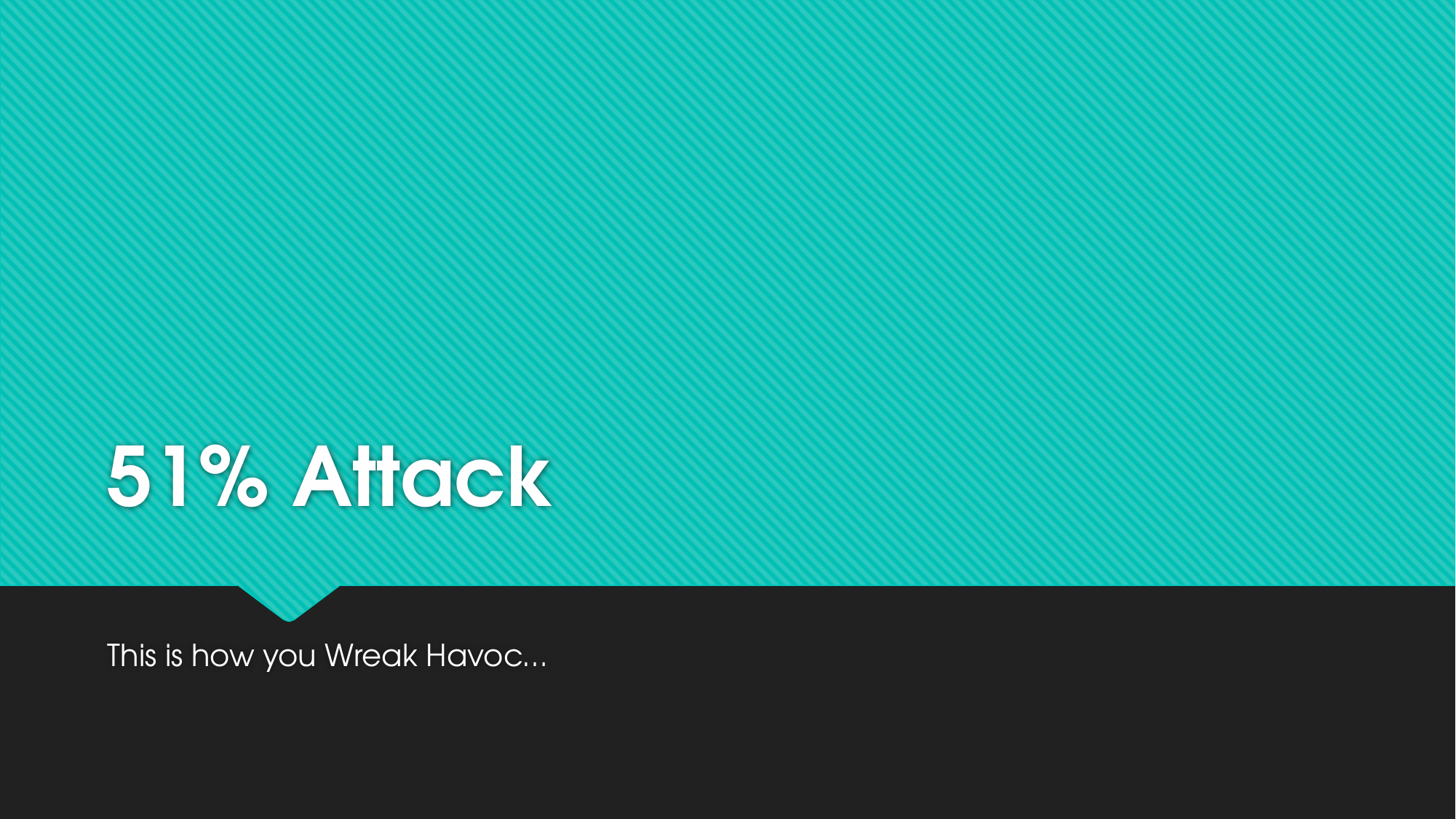

# 51% Attack
This is how you Wreak Havoc…